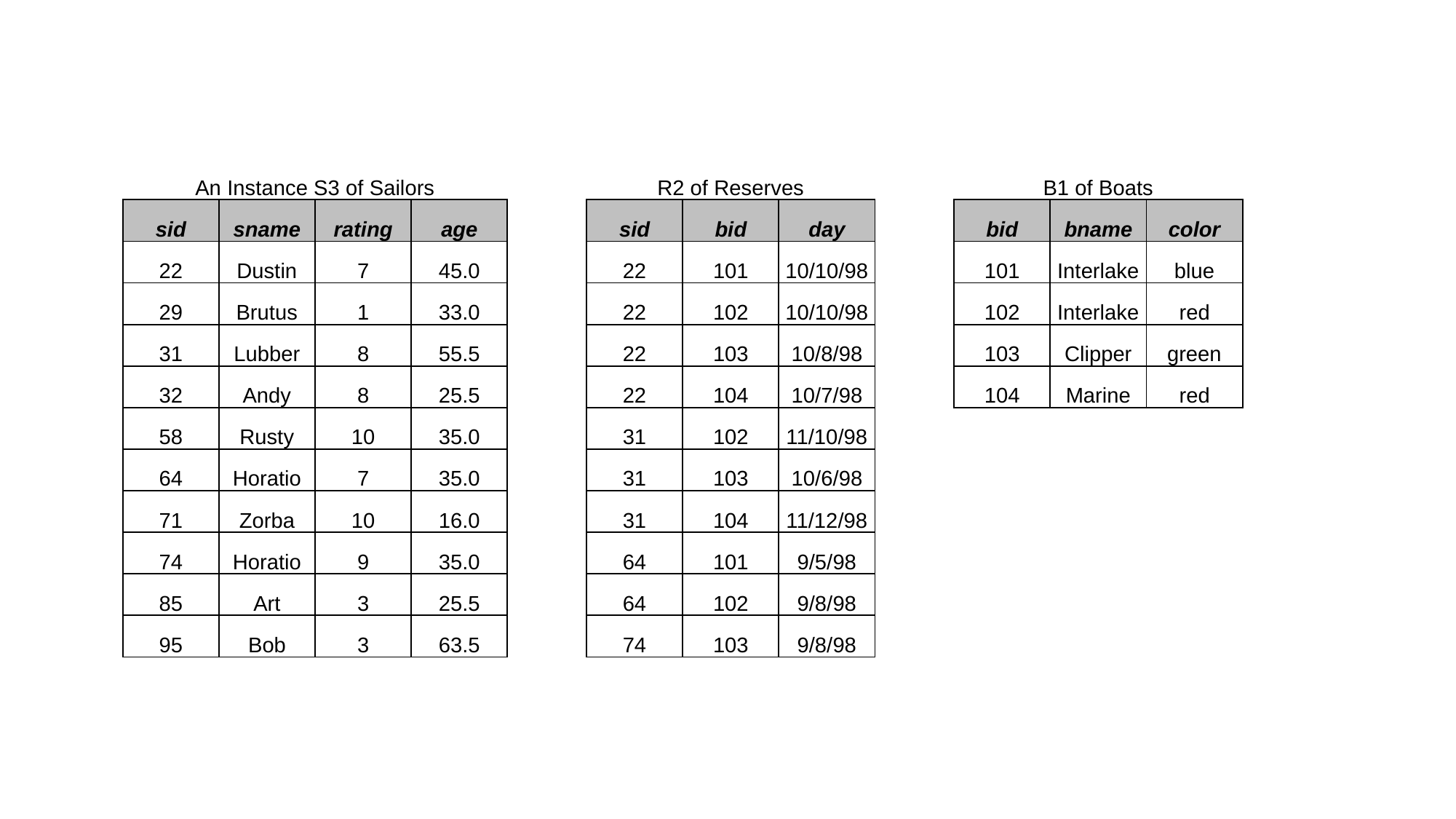

| An Instance S3 of Sailors |  |  |  |  | R2 of Reserves |  |  |  | B1 of Boats |  |  |
| --- | --- | --- | --- | --- | --- | --- | --- | --- | --- | --- | --- |
| sid | sname | rating | age |  | sid | bid | day |  | bid | bname | color |
| 22 | Dustin | 7 | 45.0 |  | 22 | 101 | 10/10/98 |  | 101 | Interlake | blue |
| 29 | Brutus | 1 | 33.0 |  | 22 | 102 | 10/10/98 |  | 102 | Interlake | red |
| 31 | Lubber | 8 | 55.5 |  | 22 | 103 | 10/8/98 |  | 103 | Clipper | green |
| 32 | Andy | 8 | 25.5 |  | 22 | 104 | 10/7/98 |  | 104 | Marine | red |
| 58 | Rusty | 10 | 35.0 |  | 31 | 102 | 11/10/98 |  |  |  |  |
| 64 | Horatio | 7 | 35.0 |  | 31 | 103 | 10/6/98 |  |  |  |  |
| 71 | Zorba | 10 | 16.0 |  | 31 | 104 | 11/12/98 |  |  |  |  |
| 74 | Horatio | 9 | 35.0 |  | 64 | 101 | 9/5/98 |  |  |  |  |
| 85 | Art | 3 | 25.5 |  | 64 | 102 | 9/8/98 |  |  |  |  |
| 95 | Bob | 3 | 63.5 |  | 74 | 103 | 9/8/98 |  |  |  |  |